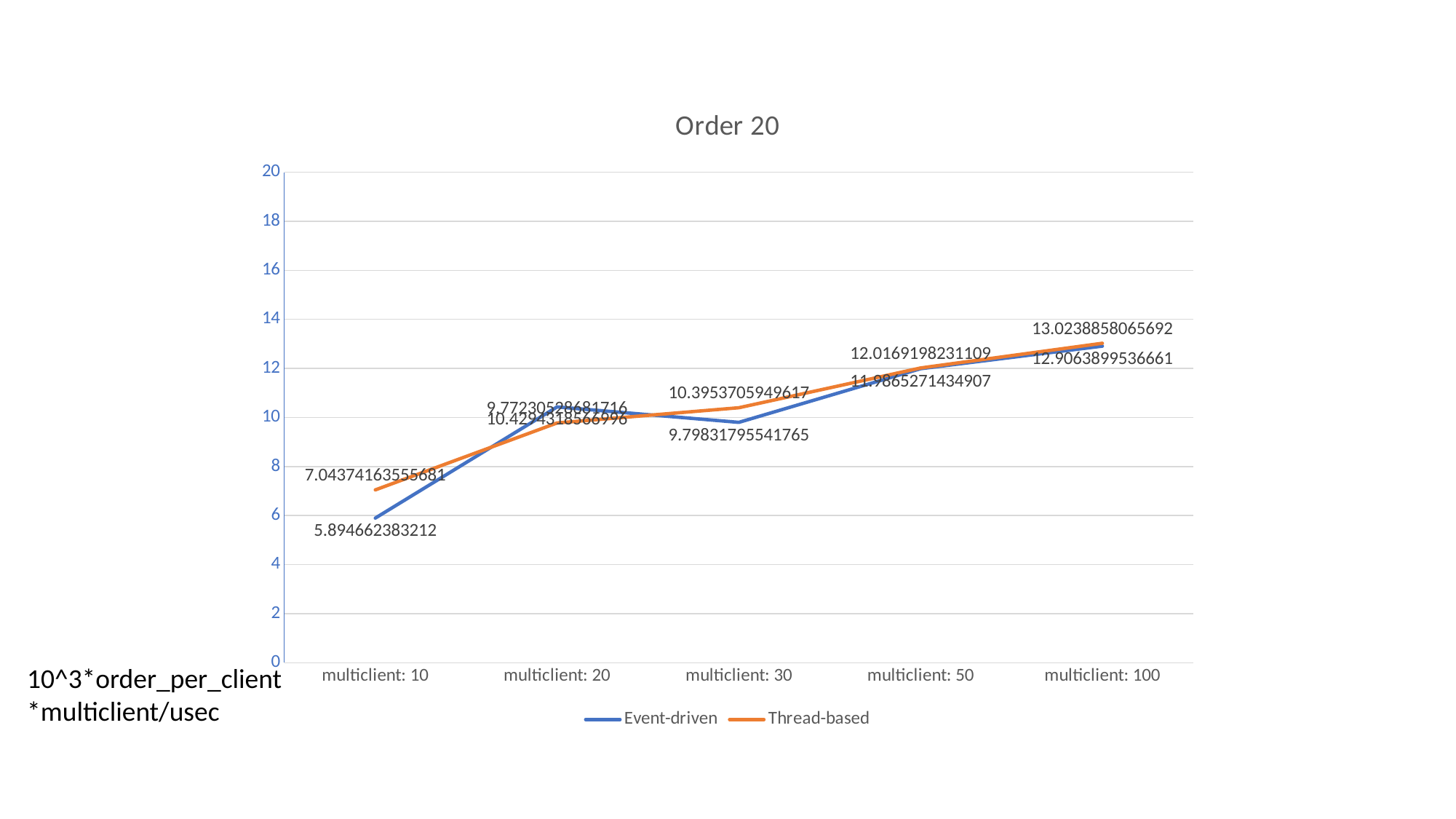

### Chart: Order 20

| Category | Event-driven | Thread-based |
|---|---|---|
| multiclient: 10 | 5.894662383212001 | 7.043741635556808 |
| multiclient: 20 | 10.429431856699606 | 9.77230528681716 |
| multiclient: 30 | 9.798317955417653 | 10.39537059496171 |
| multiclient: 50 | 11.986527143490717 | 12.01691982311094 |
| multiclient: 100 | 12.90638995366606 | 13.023885806569249 |
10^3*order_per_client*multiclient/usec